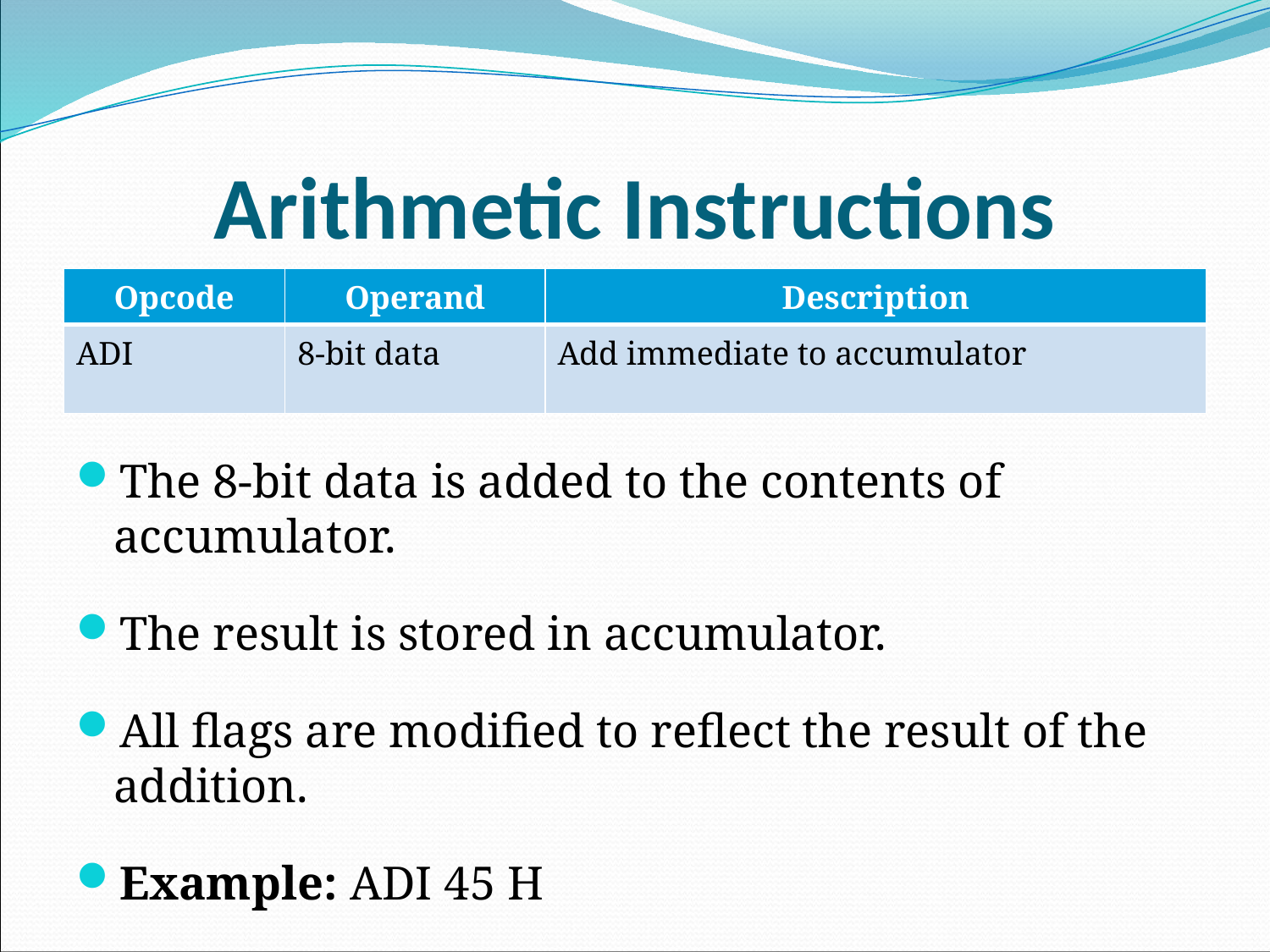

# Arithmetic Instructions
| Opcode | Operand | Description |
| --- | --- | --- |
| ADI | 8-bit data | Add immediate to accumulator |
The 8-bit data is added to the contents of accumulator.
The result is stored in accumulator.
All flags are modified to reflect the result of the addition.
Example: ADI 45 H